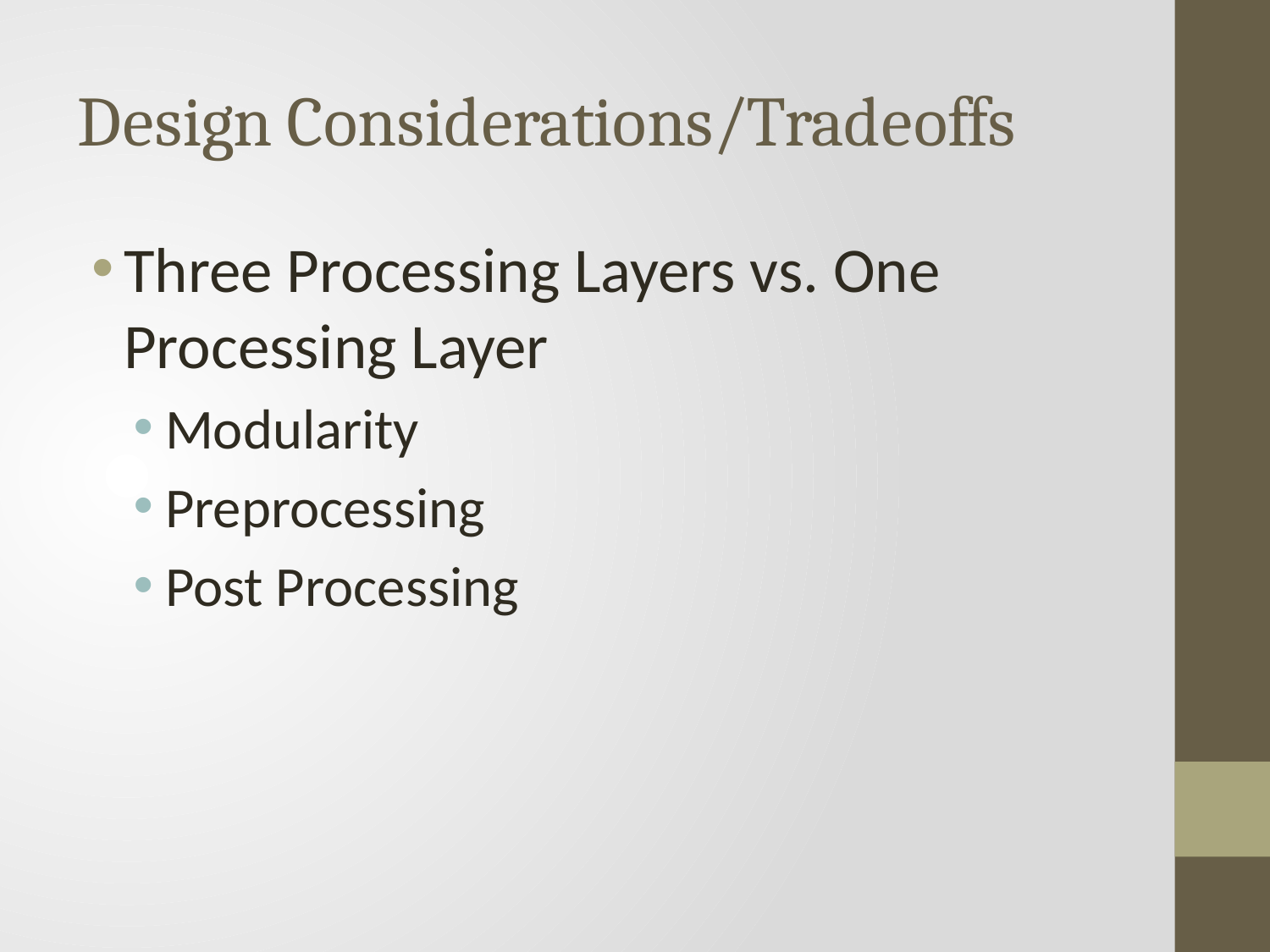

# Design Considerations/Tradeoffs
Three Processing Layers vs. One Processing Layer
Modularity
Preprocessing
Post Processing